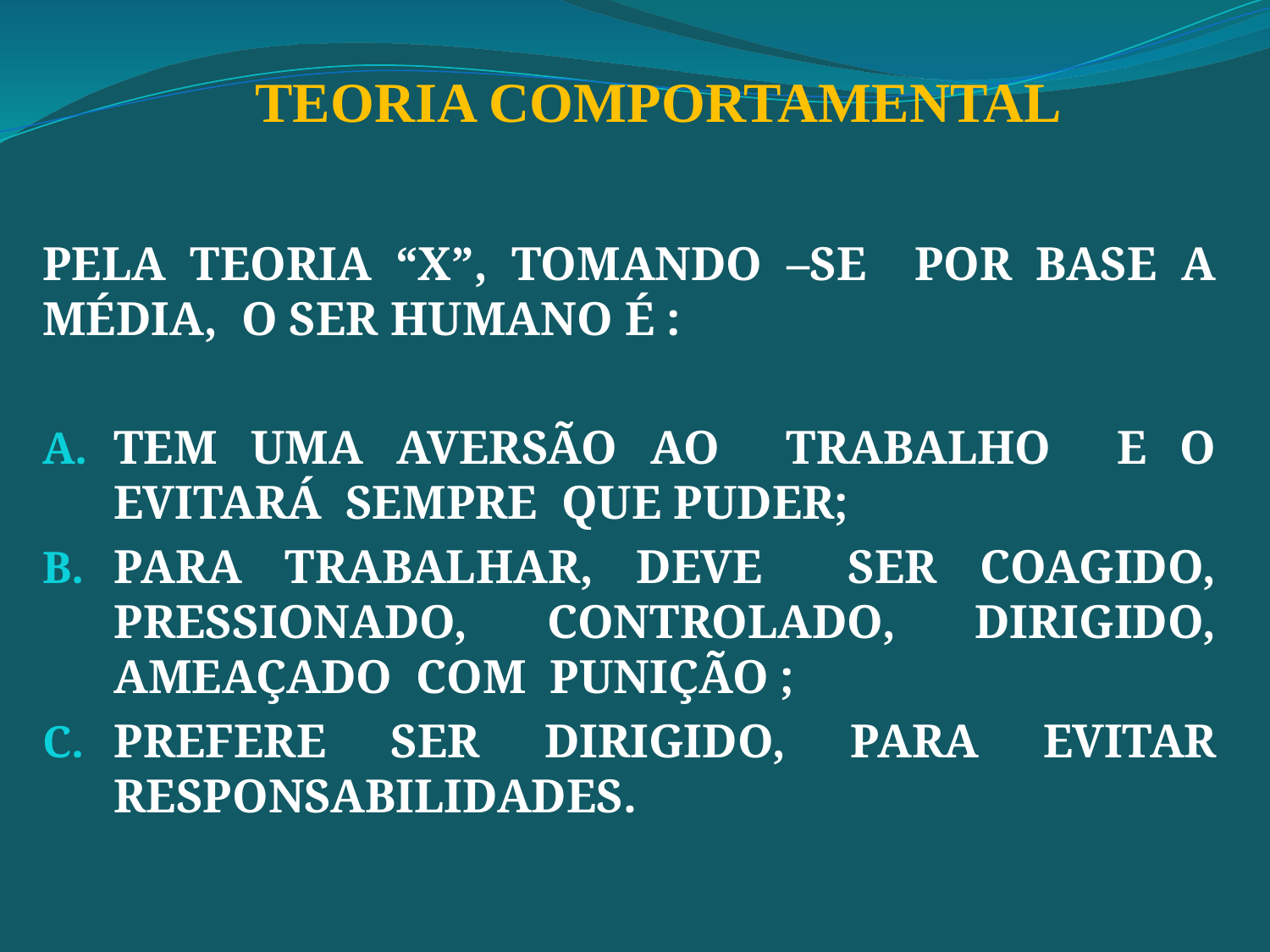

TEORIA COMPORTAMENTAL
PELA TEORIA “X”, TOMANDO –SE  POR BASE A MÉDIA,  O SER HUMANO É :

TEM UMA AVERSÃO AO  TRABALHO  E O EVITARÁ  SEMPRE  QUE PUDER;
PARA TRABALHAR, DEVE  SER COAGIDO, PRESSIONADO, CONTROLADO, DIRIGIDO, AMEAÇADO  COM  PUNIÇÃO ;
PREFERE SER DIRIGIDO, PARA EVITAR RESPONSABILIDADES.